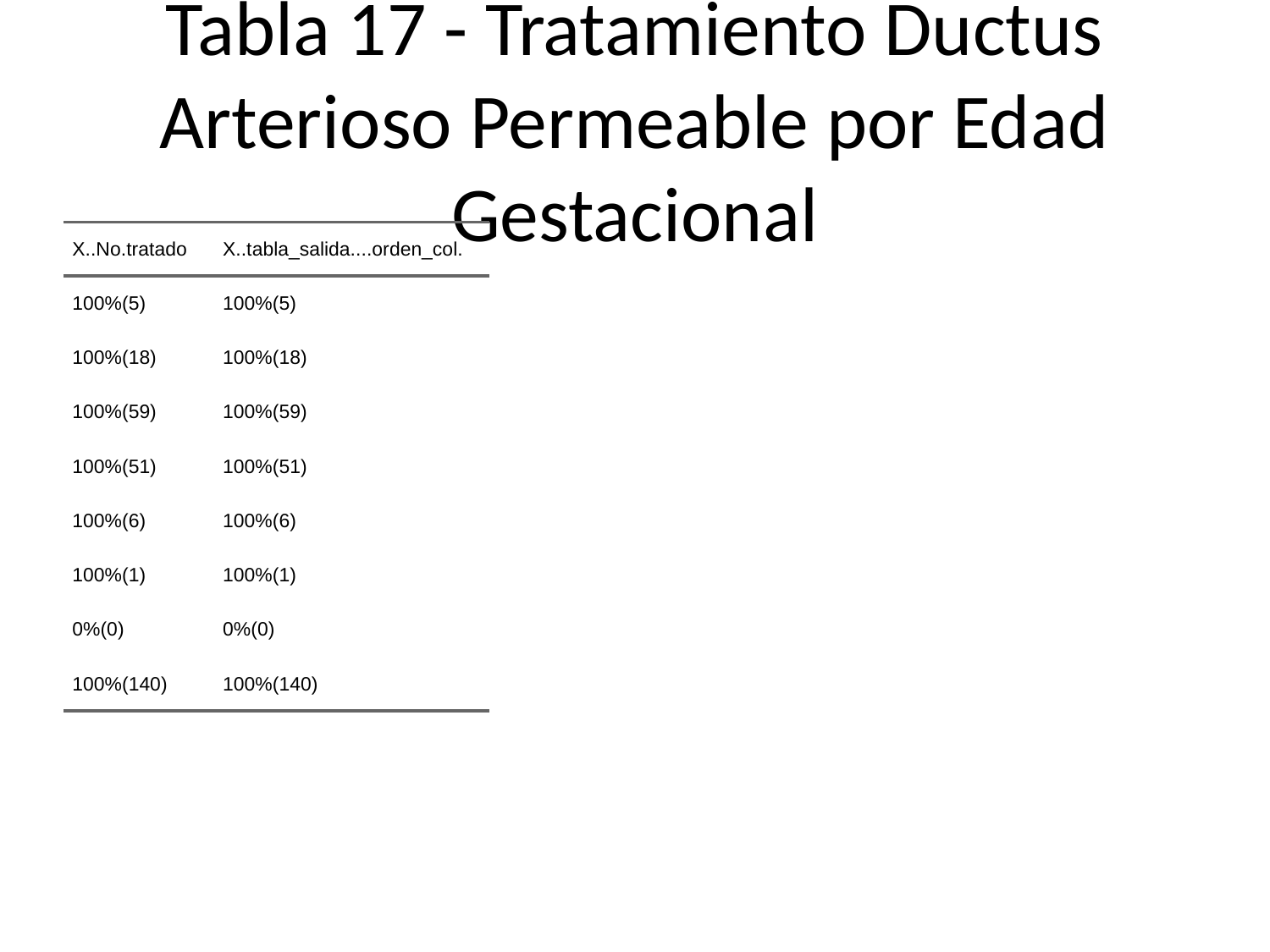

# Tabla 17 - Tratamiento Ductus Arterioso Permeable por Edad Gestacional
| X..No.tratado | X..tabla\_salida....orden\_col. |
| --- | --- |
| 100%(5) | 100%(5) |
| 100%(18) | 100%(18) |
| 100%(59) | 100%(59) |
| 100%(51) | 100%(51) |
| 100%(6) | 100%(6) |
| 100%(1) | 100%(1) |
| 0%(0) | 0%(0) |
| 100%(140) | 100%(140) |